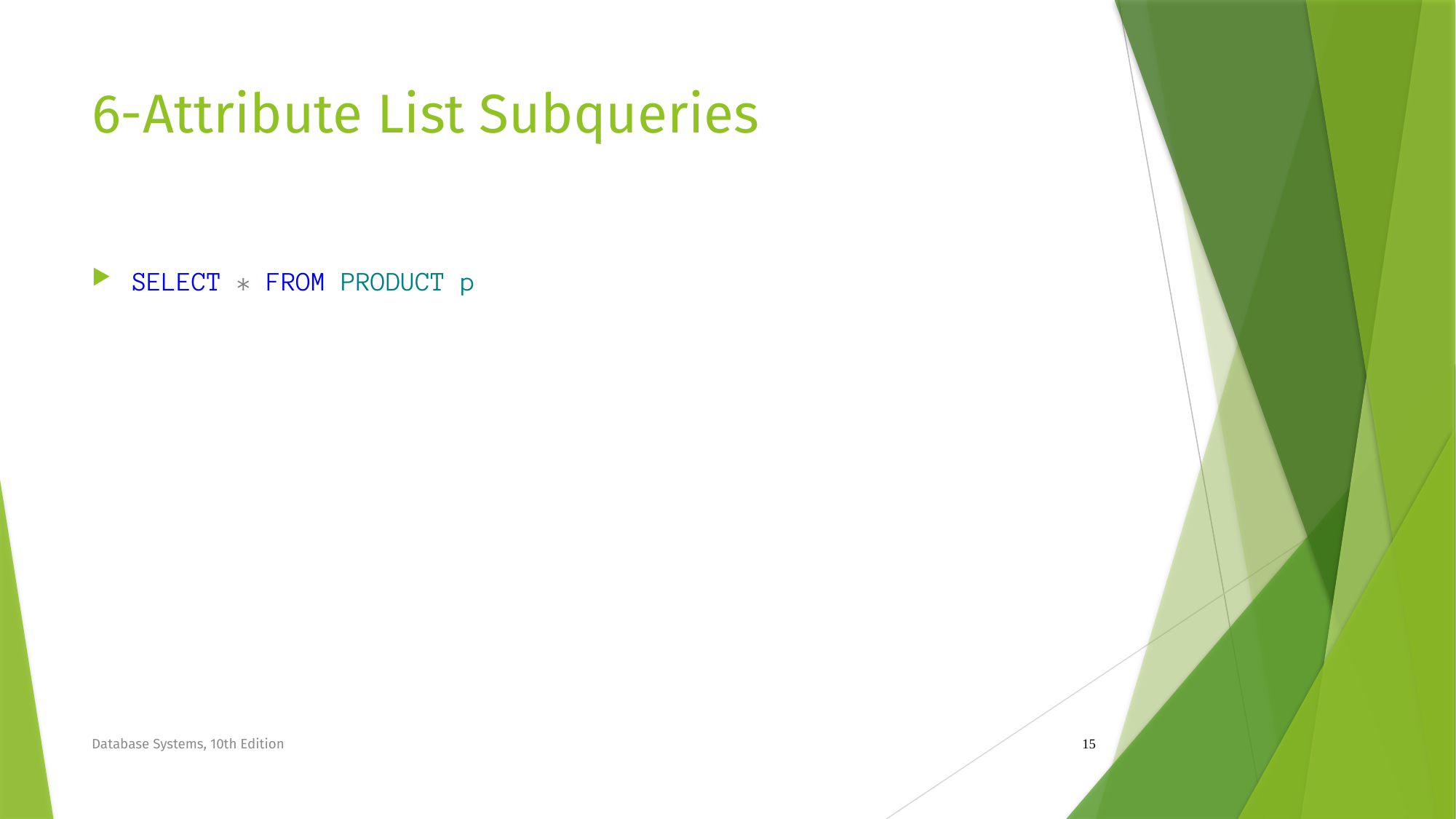

# 6-Attribute List Subqueries
SELECT * FROM PRODUCT p

15
Database Systems, 10th Edition